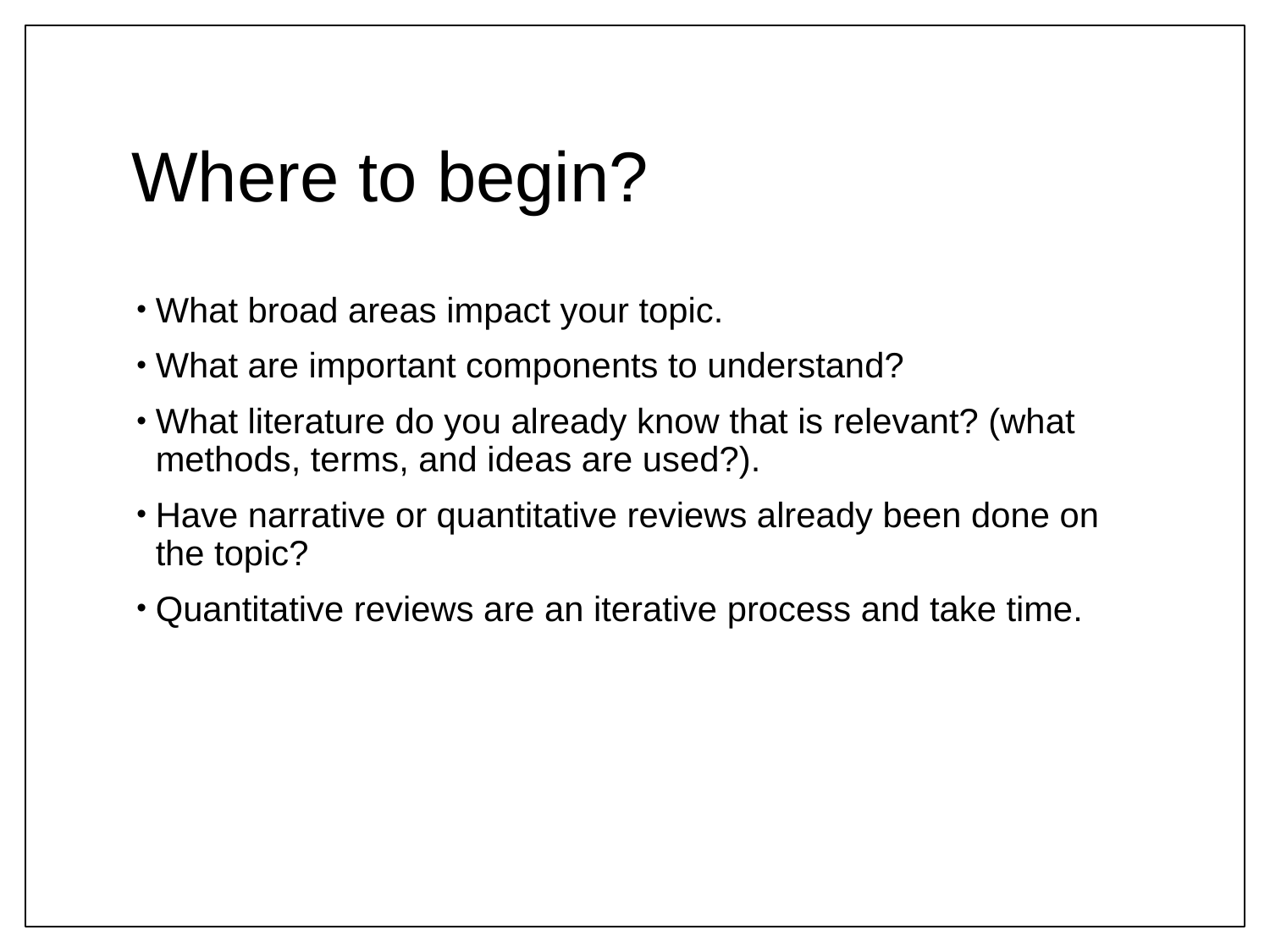

# Where to begin?
What broad areas impact your topic.
What are important components to understand?
What literature do you already know that is relevant? (what methods, terms, and ideas are used?).
Have narrative or quantitative reviews already been done on the topic?
Quantitative reviews are an iterative process and take time.